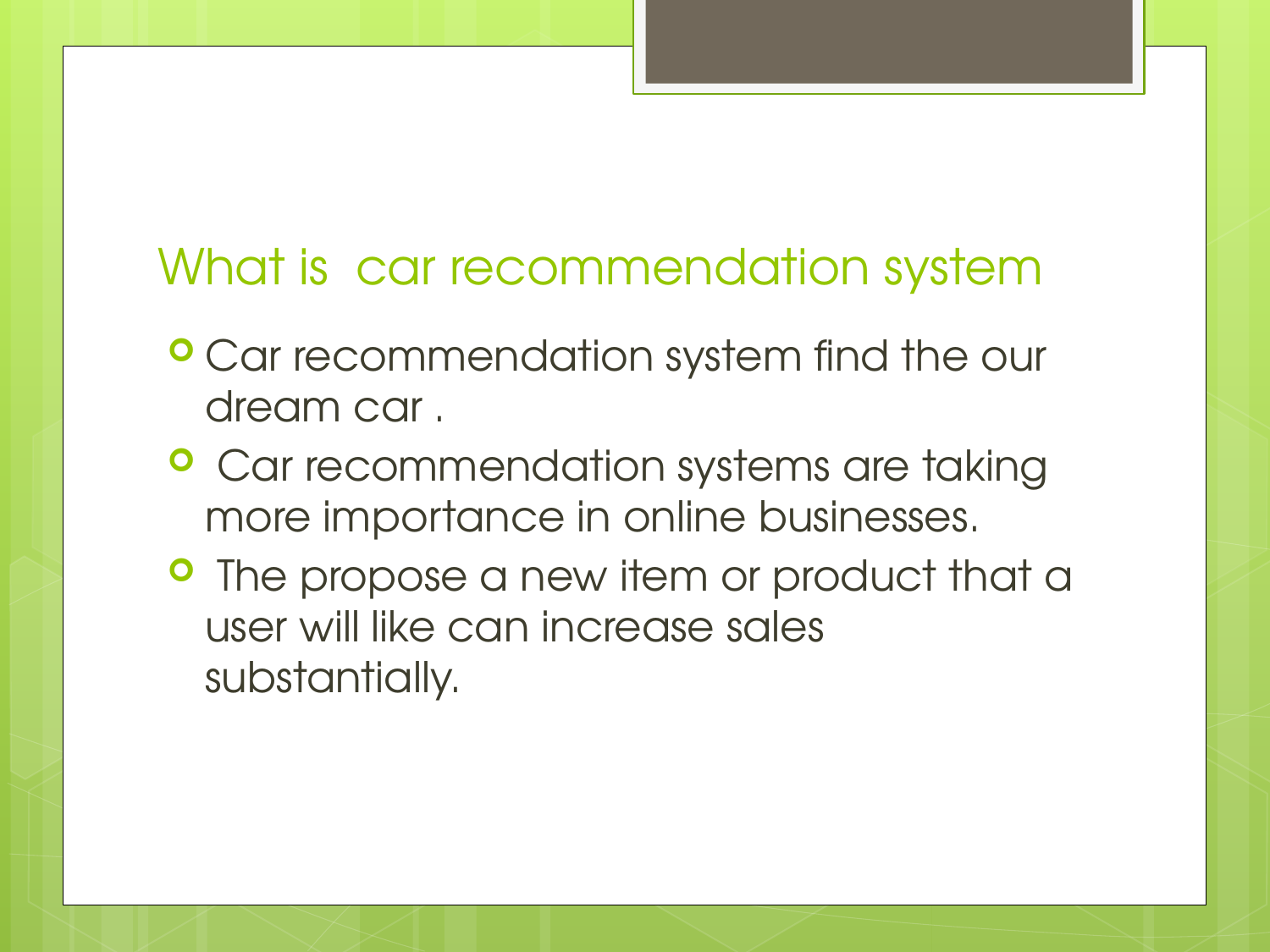

# What is  car recommendation system
Car recommendation system find the our dream car .
 Car recommendation systems are taking more importance in online businesses.
 The propose a new item or product that a user will like can increase sales substantially.